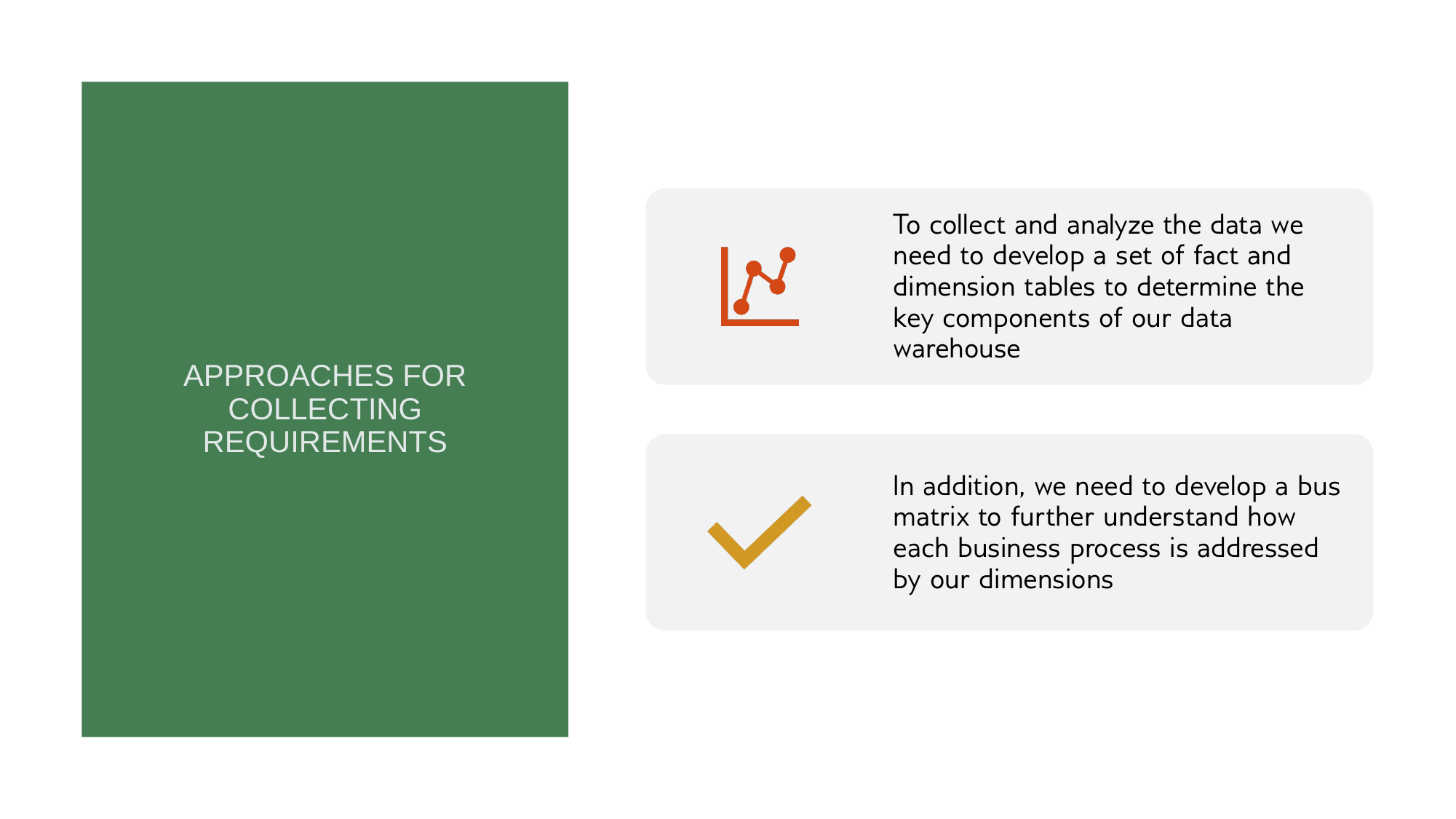

APPROACHES FOR COLLECTING REQUIREMENTS

To collect and analyze the data we need to develop a set of fact and dimension tables to determine the key components of our data warehouse

In addition, we need to develop a bus matrix to further understand how each business process is addressed by our dimensions